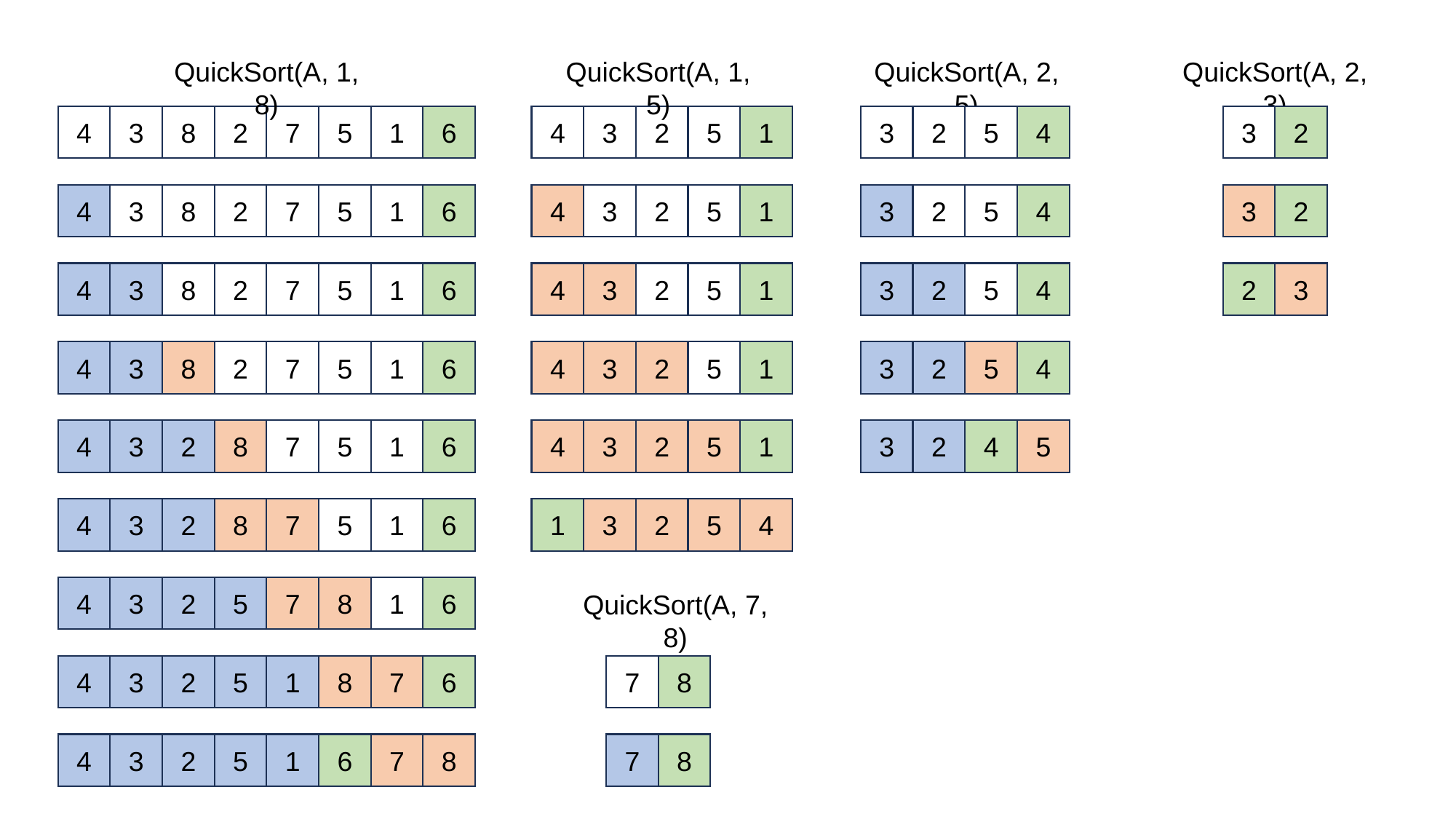

QuickSort(A, 1, 8)
QuickSort(A, 1, 5)
QuickSort(A, 2, 5)
QuickSort(A, 2, 3)
2
6
5
1
5
4
3
1
2
2
5
3
3
2
7
4
8
3
4
2
6
5
1
5
4
3
1
2
2
5
3
3
2
7
4
8
3
4
5
1
5
4
3
2
2
2
3
3
6
4
1
5
2
7
8
3
4
5
1
5
4
2
2
3
3
6
4
1
5
2
7
8
3
4
4
5
5
1
2
2
3
6
3
1
4
5
8
7
2
3
4
5
4
2
6
3
1
1
5
8
7
2
3
4
6
1
8
5
7
2
3
4
QuickSort(A, 7, 8)
8
6
7
7
8
5
1
2
3
4
8
8
7
7
6
5
1
2
3
4